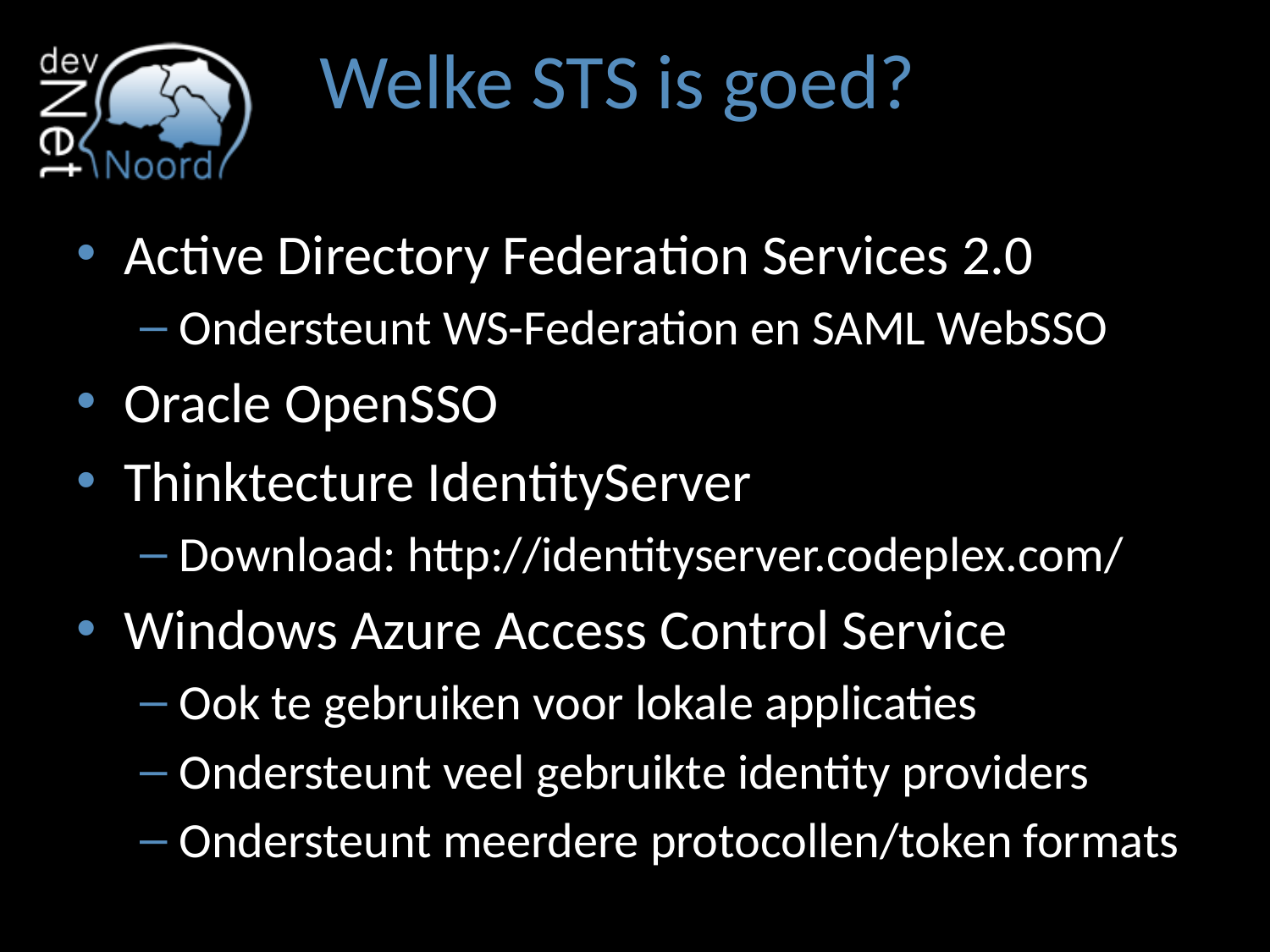

# Welke STS is goed?
Active Directory Federation Services 2.0
Ondersteunt WS-Federation en SAML WebSSO
Oracle OpenSSO
Thinktecture IdentityServer
Download: http://identityserver.codeplex.com/
Windows Azure Access Control Service
Ook te gebruiken voor lokale applicaties
Ondersteunt veel gebruikte identity providers
Ondersteunt meerdere protocollen/token formats